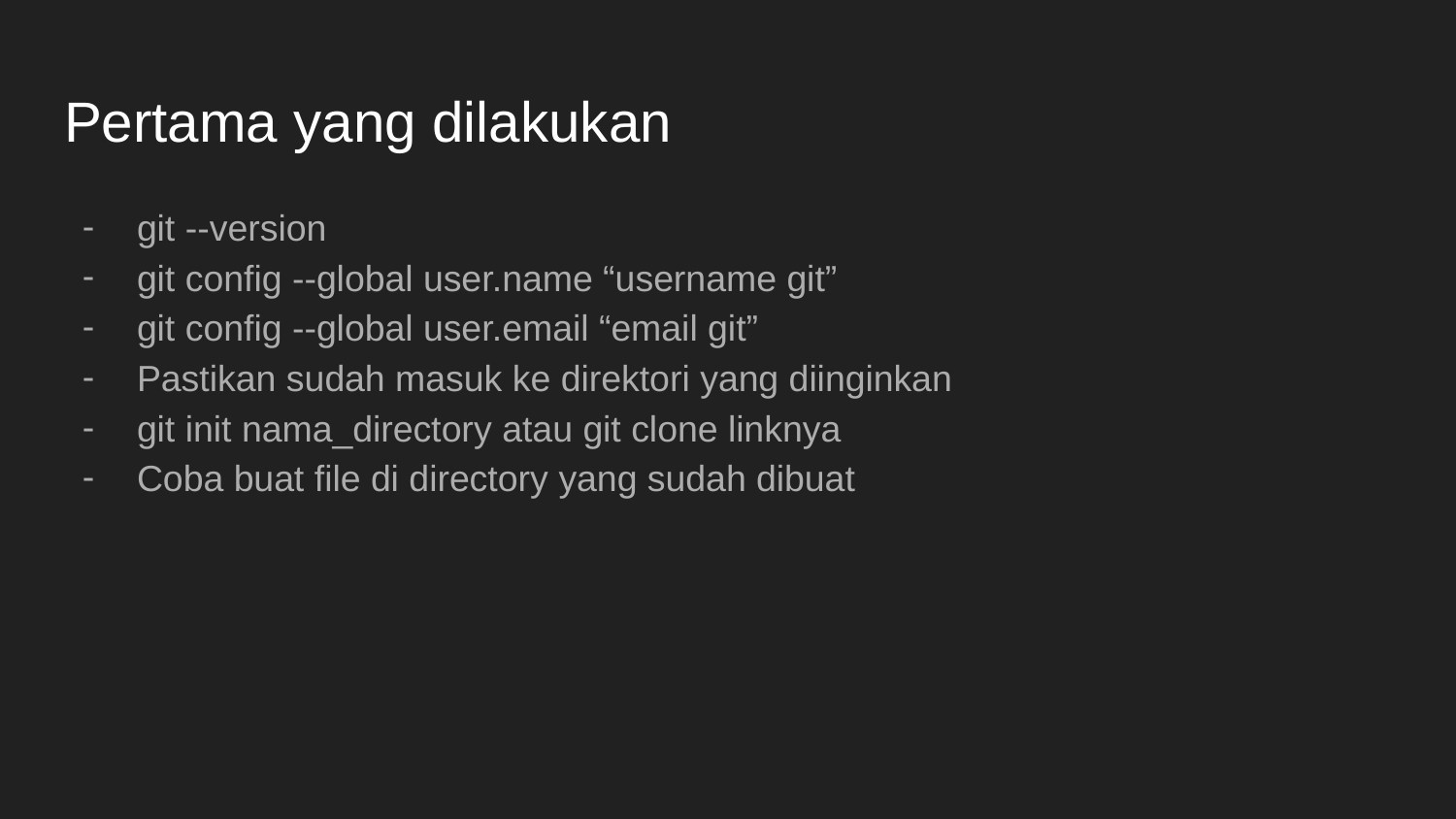

# Pertama yang dilakukan
git --version
git config --global user.name “username git”
git config --global user.email “email git”
Pastikan sudah masuk ke direktori yang diinginkan
git init nama_directory atau git clone linknya
Coba buat file di directory yang sudah dibuat